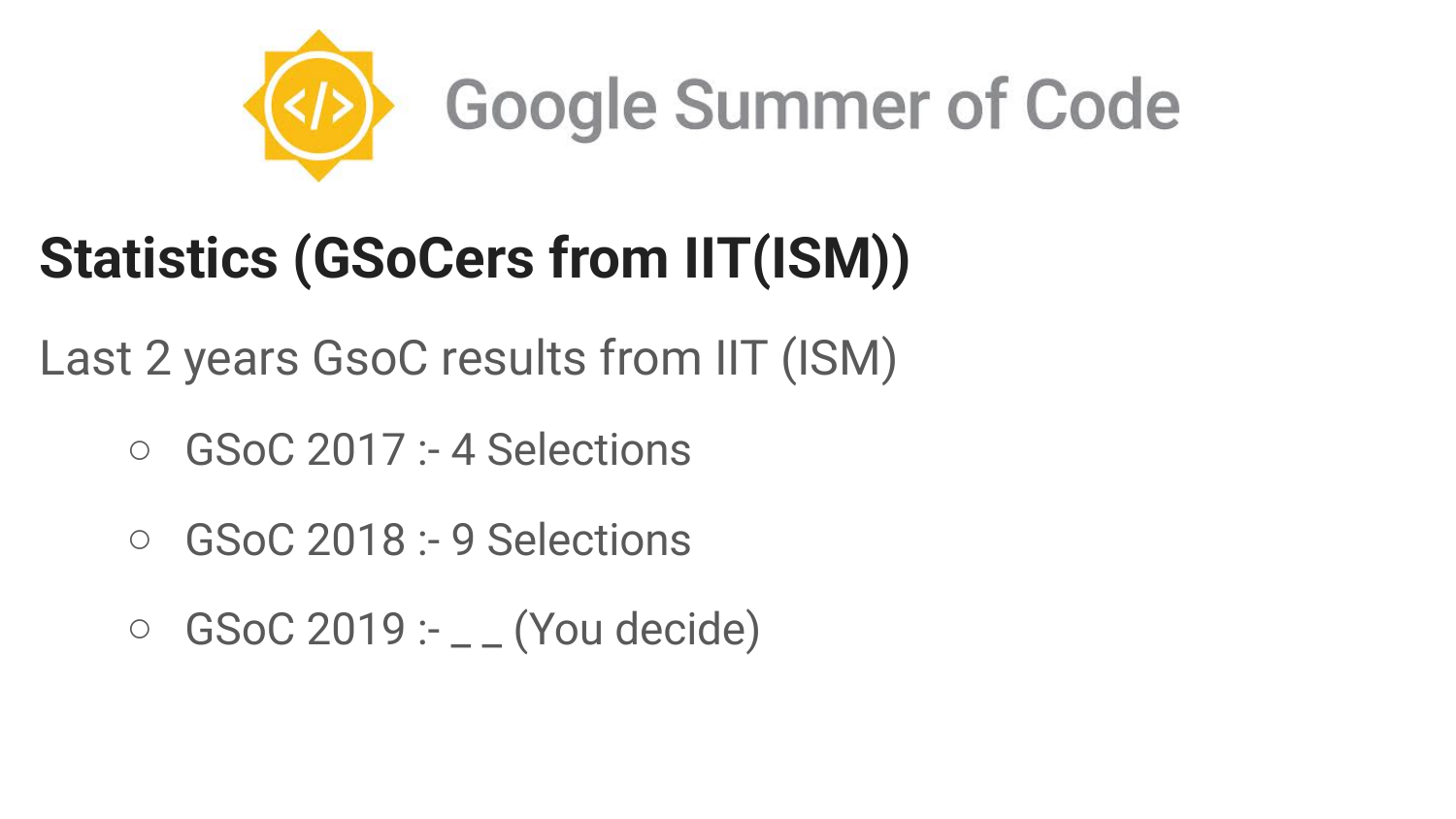

Statistics (GSoCers from IIT(ISM))
Last 2 years GsoC results from IIT (ISM)
GSoC 2017 :- 4 Selections
GSoC 2018 :- 9 Selections
GSoC 2019 :- _ _ (You decide)